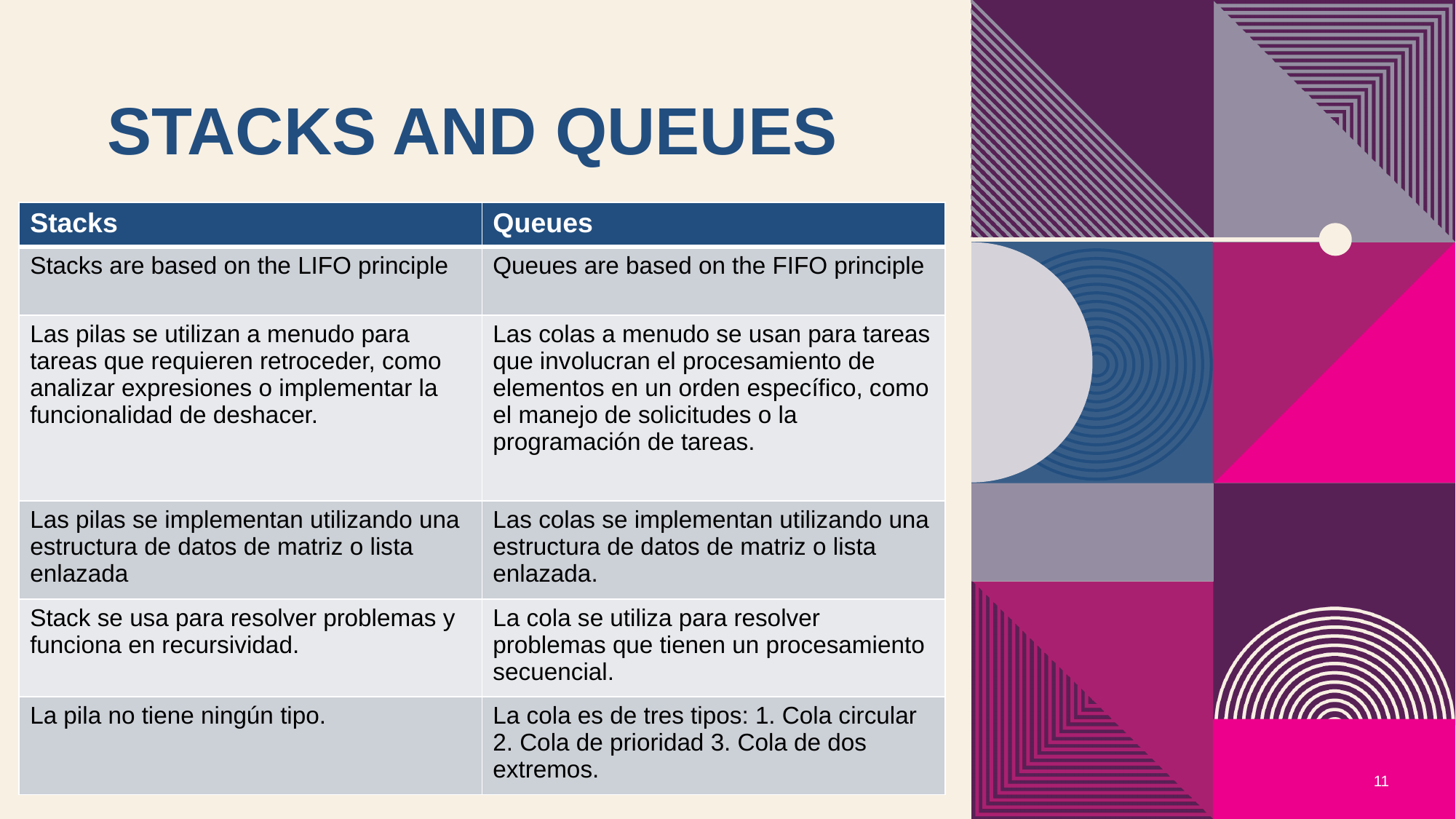

# Stacks and Queues
| Stacks | Queues |
| --- | --- |
| Stacks are based on the LIFO principle | Queues are based on the FIFO principle |
| Las pilas se utilizan a menudo para tareas que requieren retroceder, como analizar expresiones o implementar la funcionalidad de deshacer. | Las colas a menudo se usan para tareas que involucran el procesamiento de elementos en un orden específico, como el manejo de solicitudes o la programación de tareas. |
| Las pilas se implementan utilizando una estructura de datos de matriz o lista enlazada | Las colas se implementan utilizando una estructura de datos de matriz o lista enlazada. |
| Stack se usa para resolver problemas y funciona en recursividad. | La cola se utiliza para resolver problemas que tienen un procesamiento secuencial. |
| La pila no tiene ningún tipo. | La cola es de tres tipos: 1. Cola circular 2. Cola de prioridad 3. Cola de dos extremos. |
11